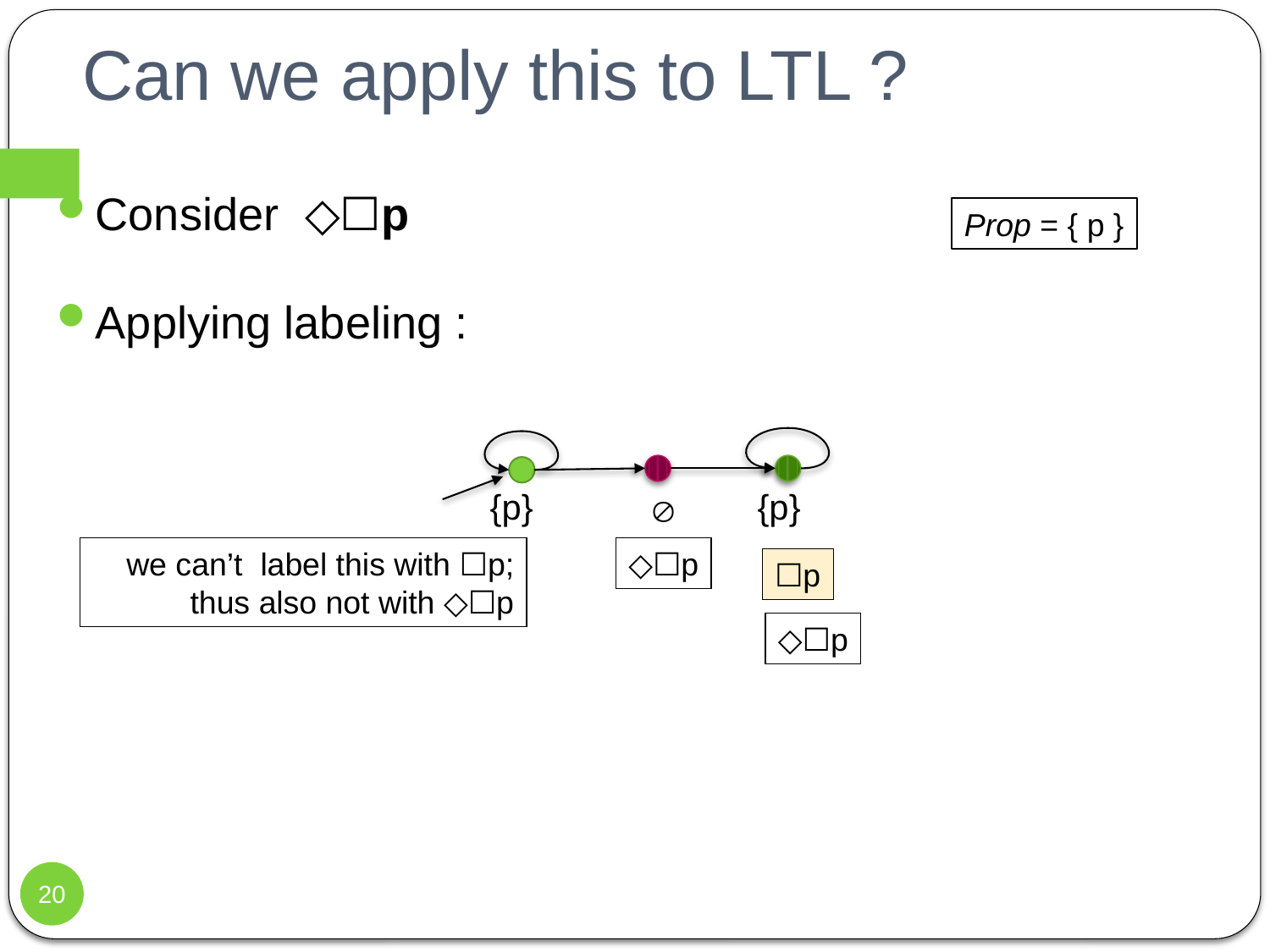

# Can we apply this to LTL ?
Consider  ◇☐p

Applying labeling :
Prop = { p }

{p}
{p}
∅
we can’t  label this with ☐p; thus also not with ◇☐p
◇☐p
☐p
◇☐p
20